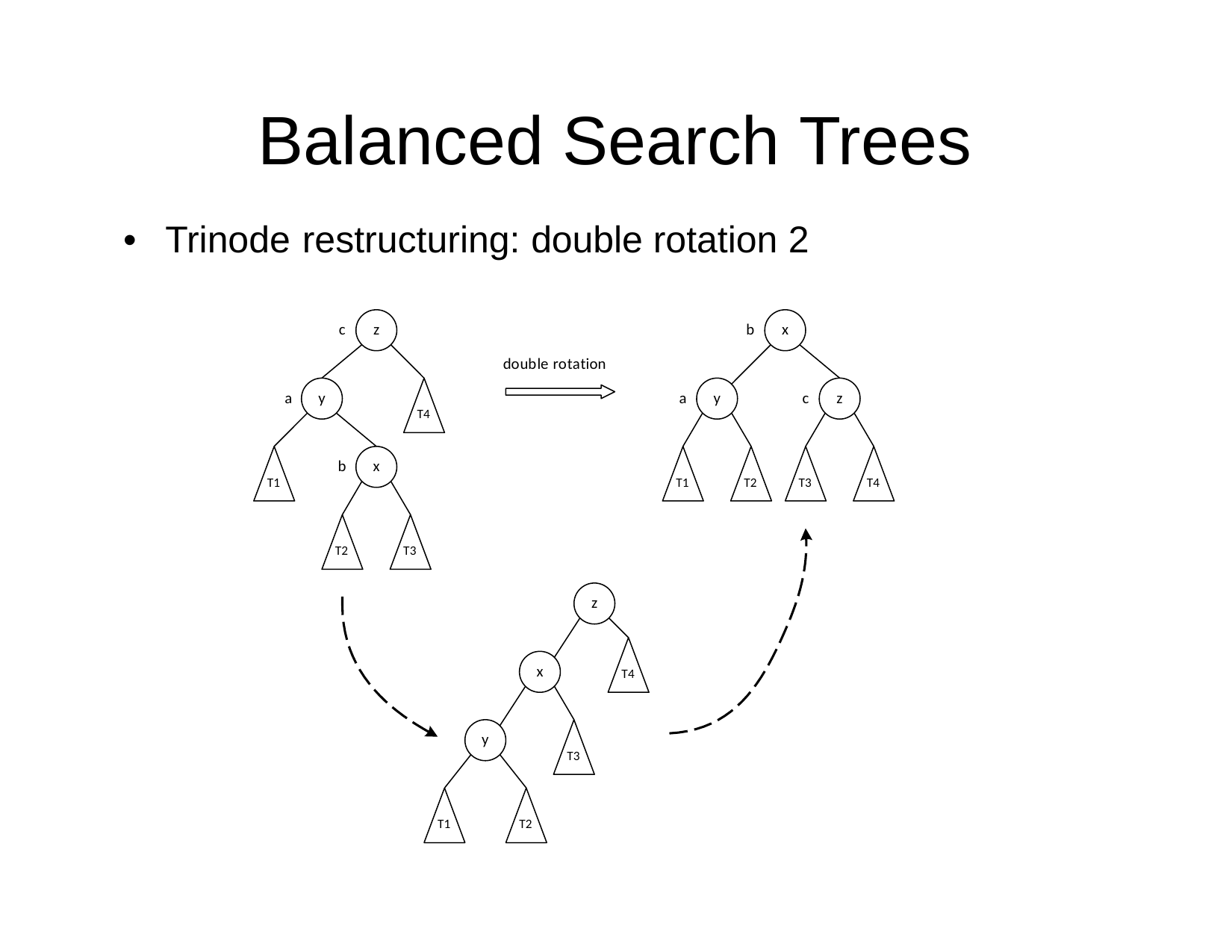

Balanced
Search Trees
•
Trinode
restructuring: double
rotation 2

c
b
z
x

double rotation

a
y
a
y
c
z
T4

x
b
T1
T1
T2
T3
T4

T2
T3

z

x
T4

y
T3

T1
T2